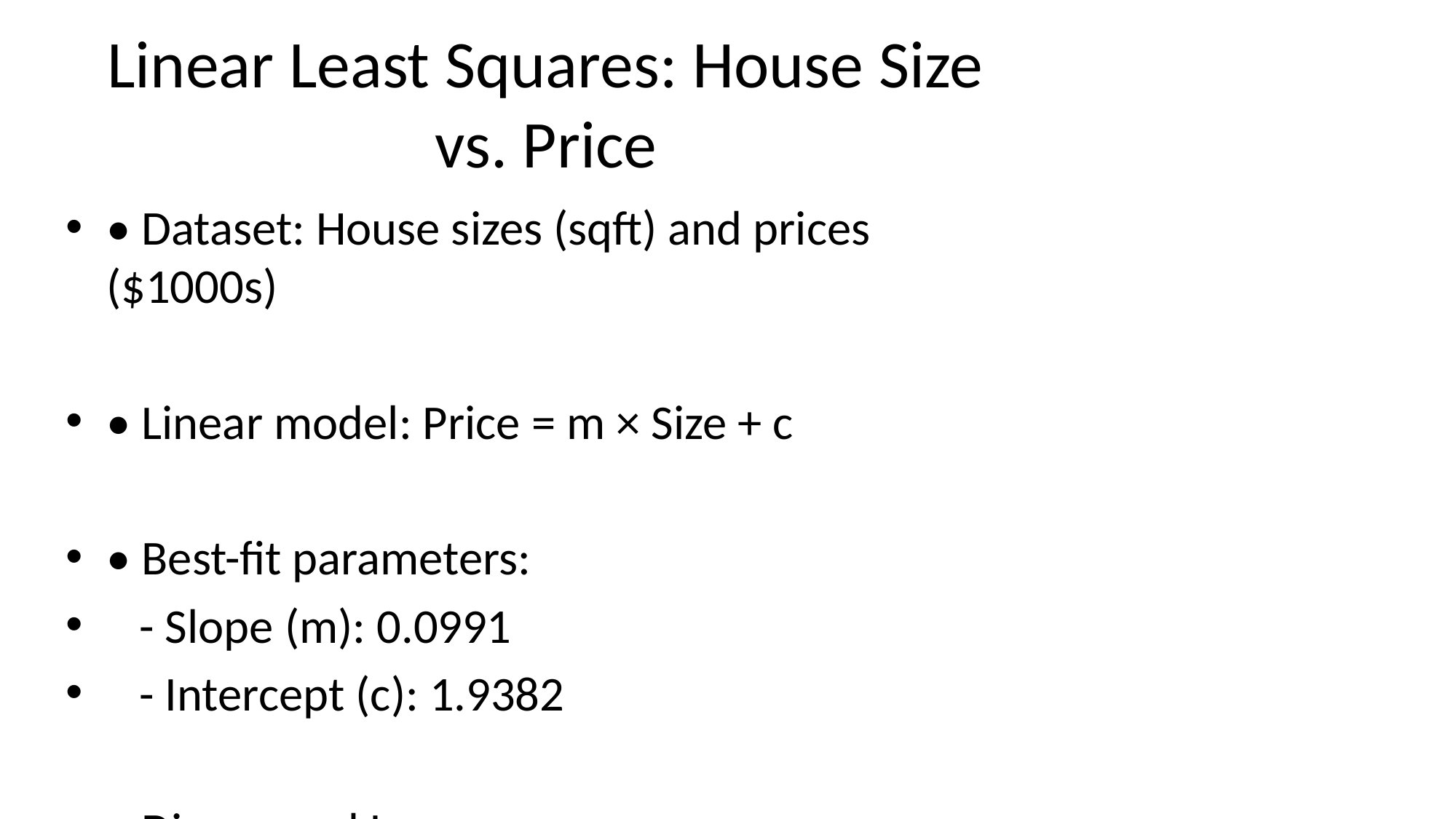

# Linear Least Squares: House Size vs. Price
• Dataset: House sizes (sqft) and prices ($1000s)

• Linear model: Price = m × Size + c

• Best-fit parameters:
   - Slope (m): 0.0991
   - Intercept (c): 1.9382

• Discovered Law:
   Price = 0.0991 × Size + 1.9382 ($1000s)

• R² = 0.9980 (99.8% of variance explained)